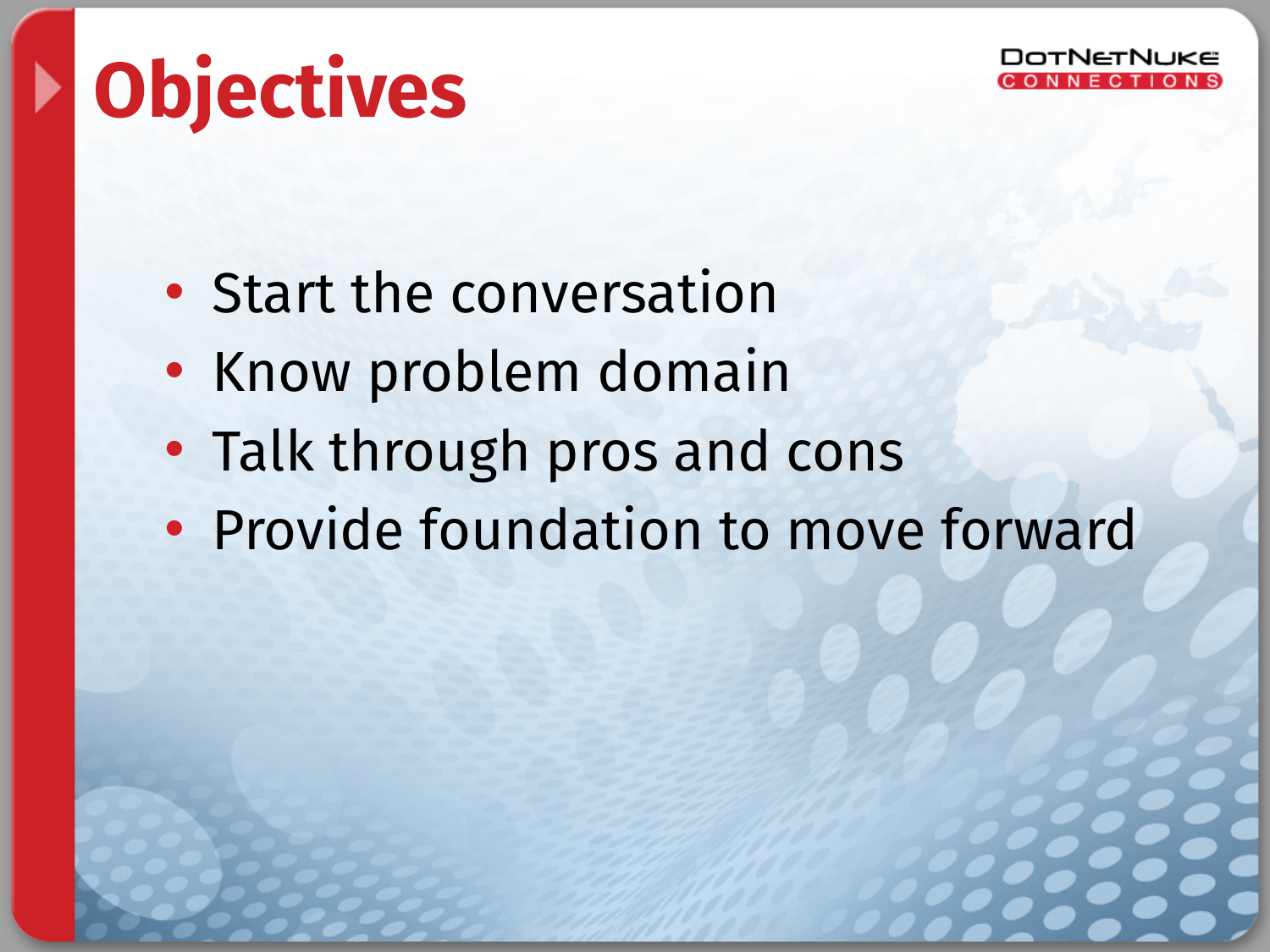

# Objectives
Start the conversation
Know problem domain
Talk through pros and cons
Provide foundation to move forward